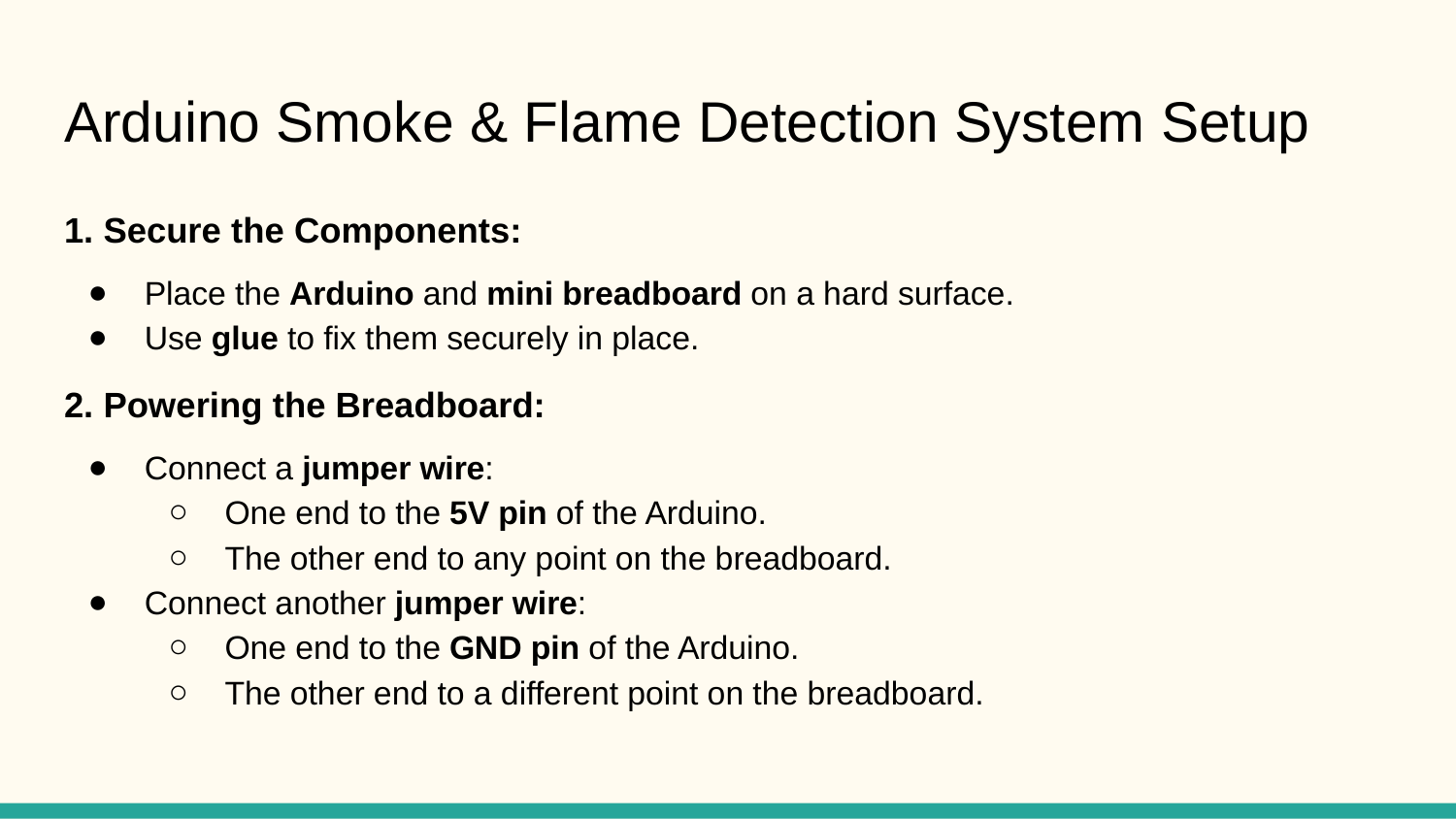

# Arduino Smoke & Flame Detection System Setup
1. Secure the Components:
Place the Arduino and mini breadboard on a hard surface.
Use glue to fix them securely in place.
2. Powering the Breadboard:
Connect a jumper wire:
One end to the 5V pin of the Arduino.
The other end to any point on the breadboard.
Connect another jumper wire:
One end to the GND pin of the Arduino.
The other end to a different point on the breadboard.